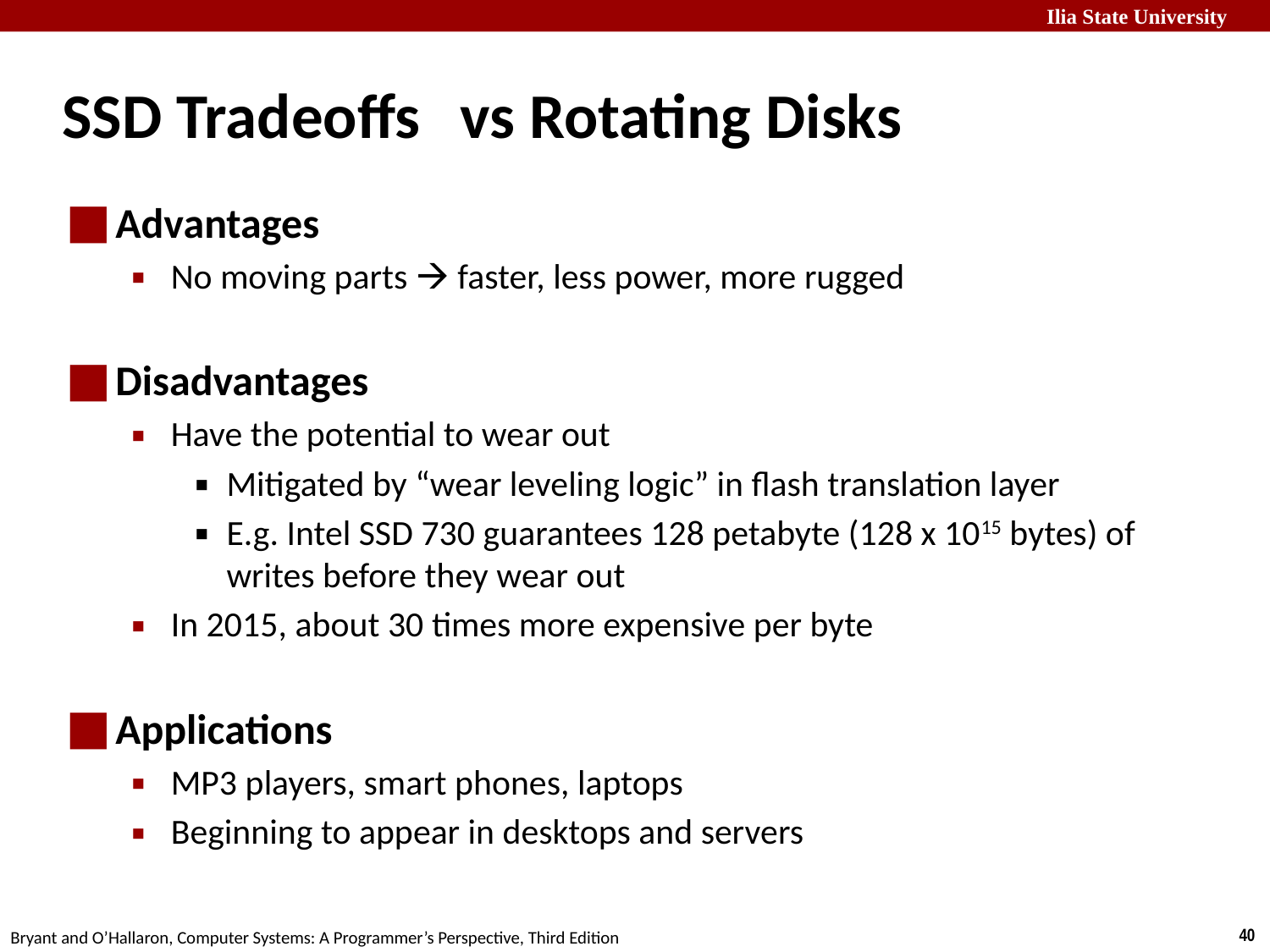

# SSD Tradeoffs	vs Rotating Disks
Advantages
No moving parts 🡪 faster, less power, more rugged

Disadvantages
Have the potential to wear out
Mitigated by “wear leveling logic” in flash translation layer
E.g. Intel SSD 730 guarantees 128 petabyte (128 x 1015 bytes) of writes before they wear out
In 2015, about 30 times more expensive per byte

Applications
MP3 players, smart phones, laptops
Beginning to appear in desktops and servers